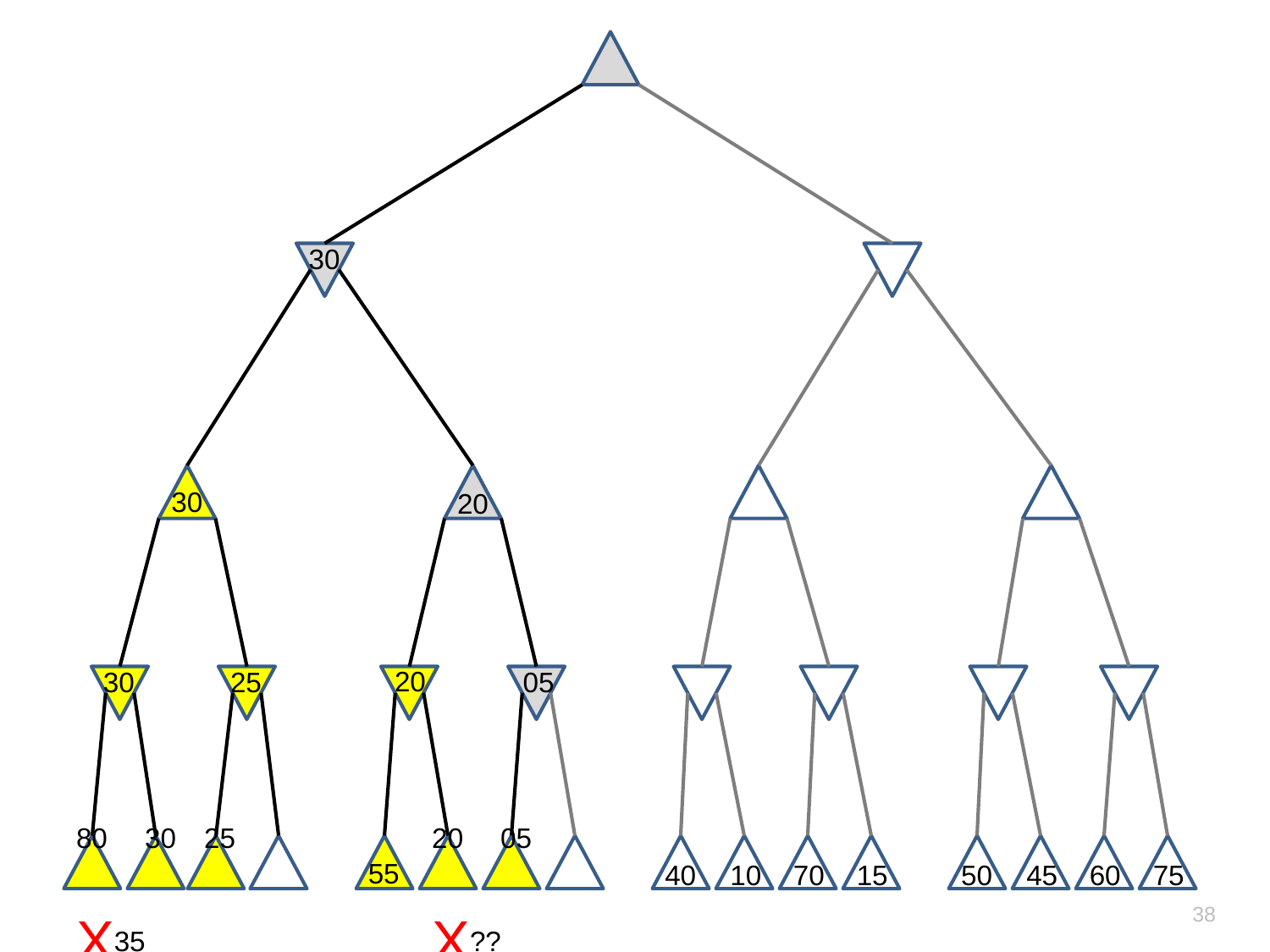

30
30
20
20
30
25
05
80	30	25	X35
20	05	X??
50	45	60	75
38
55
40	10	70	15